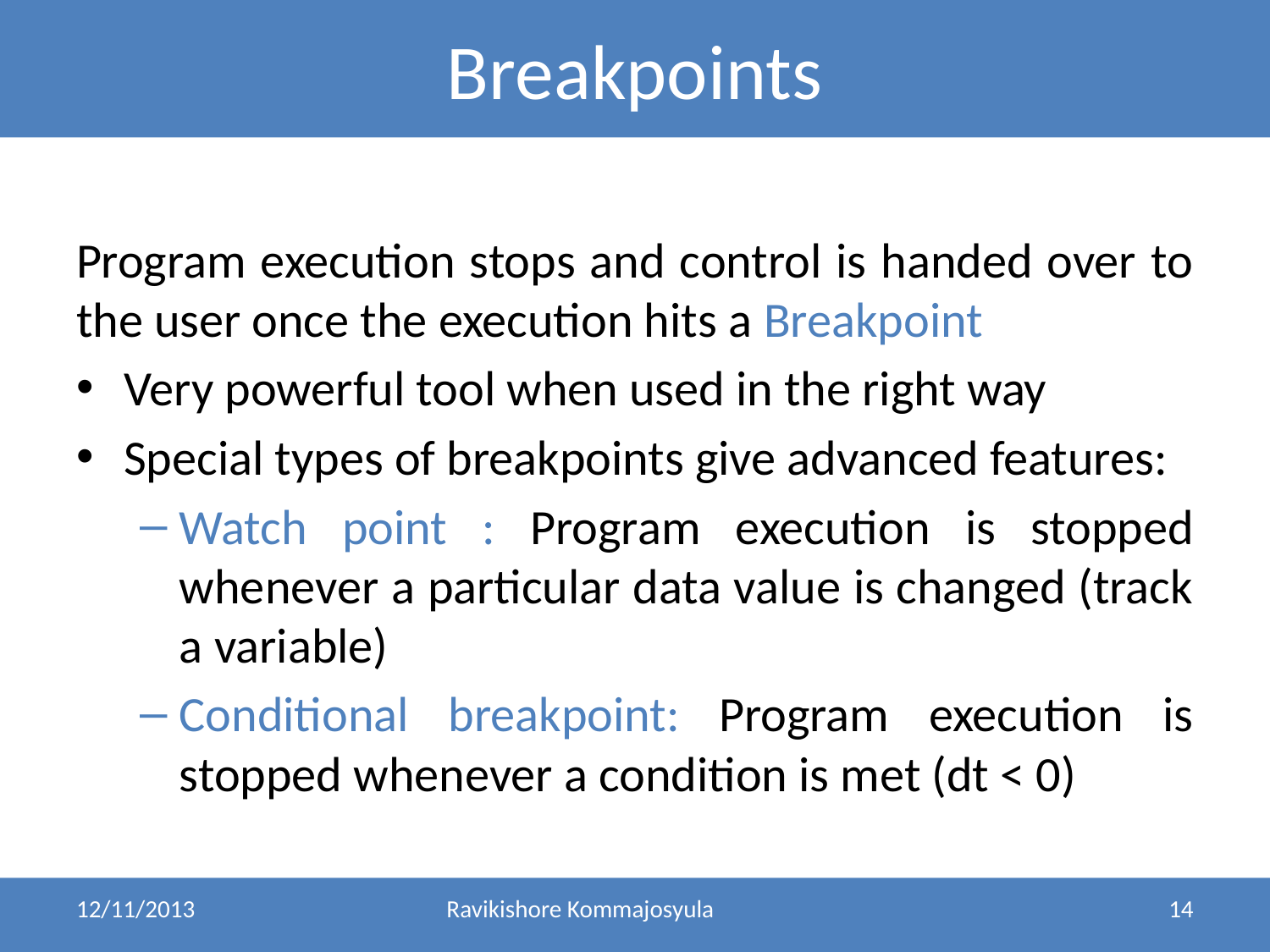

Breakpoints
Program execution stops and control is handed over to the user once the execution hits a Breakpoint
Very powerful tool when used in the right way
Special types of breakpoints give advanced features:
Watch point : Program execution is stopped whenever a particular data value is changed (track a variable)
Conditional breakpoint: Program execution is stopped whenever a condition is met (dt < 0)

12/11/2013
Ravikishore Kommajosyula
14